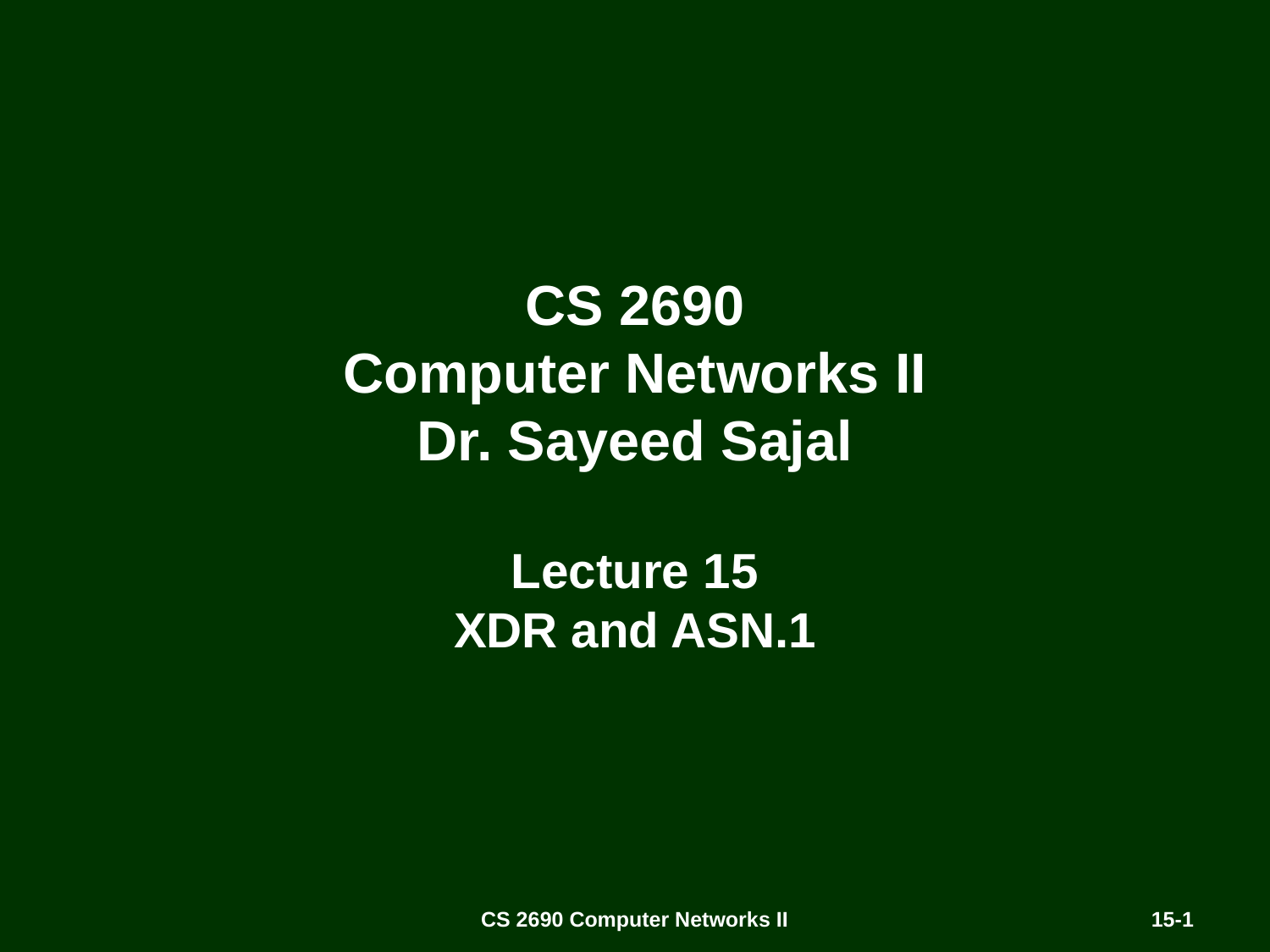

# CS 2690 Computer Networks II Dr. Sayeed Sajal Lecture 15 XDR and ASN.1
CS 2690 Computer Networks II
15-1